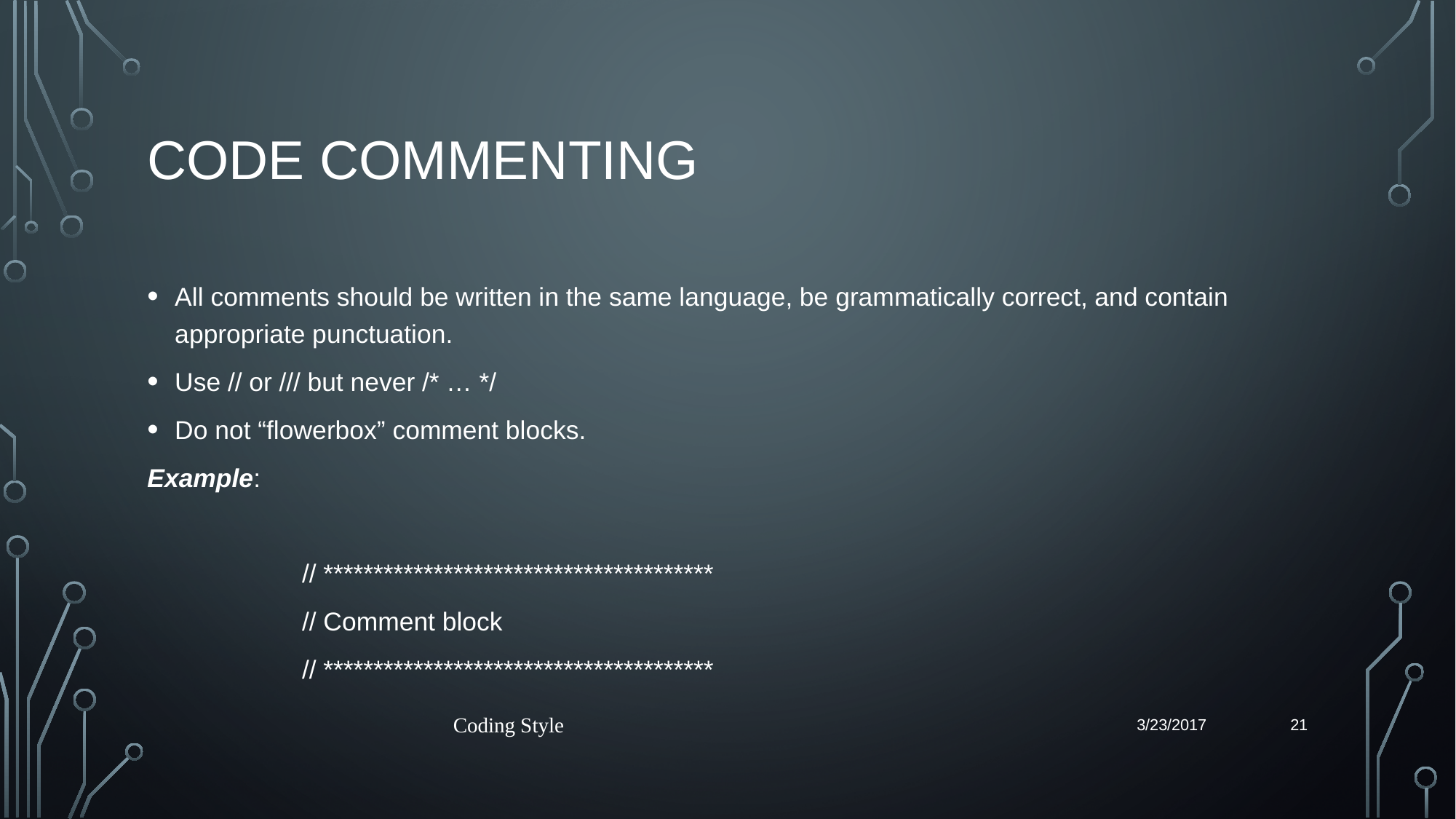

# Code Commenting
All comments should be written in the same language, be grammatically correct, and contain appropriate punctuation.
Use // or /// but never /* … */
Do not “flowerbox” comment blocks.
Example:

  	 	// ***************************************
  	 	// Comment block
  	 	// ***************************************

21
Coding Style
3/23/2017